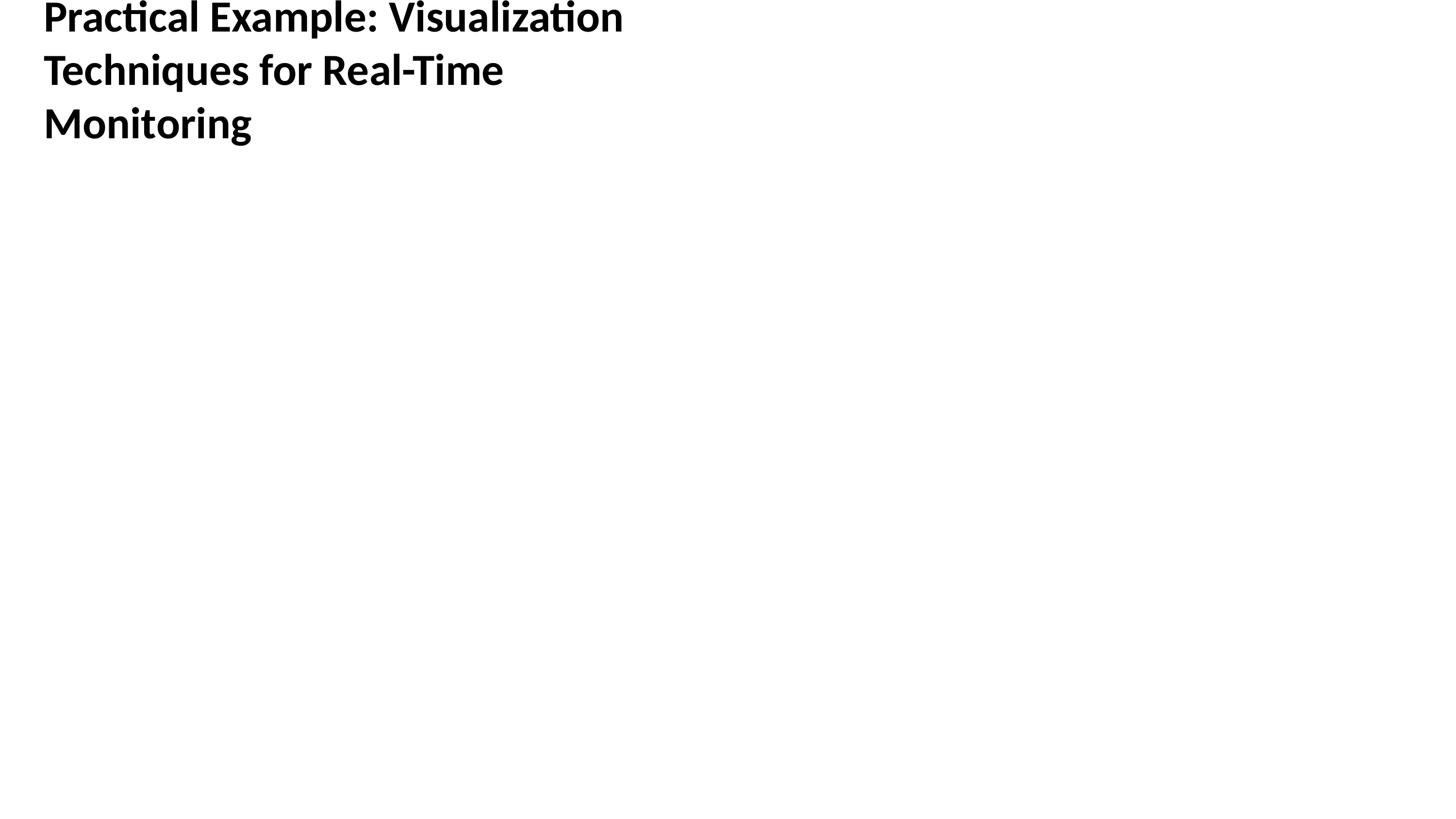

# Practical Example: Visualization Techniques for Real-Time Monitoring